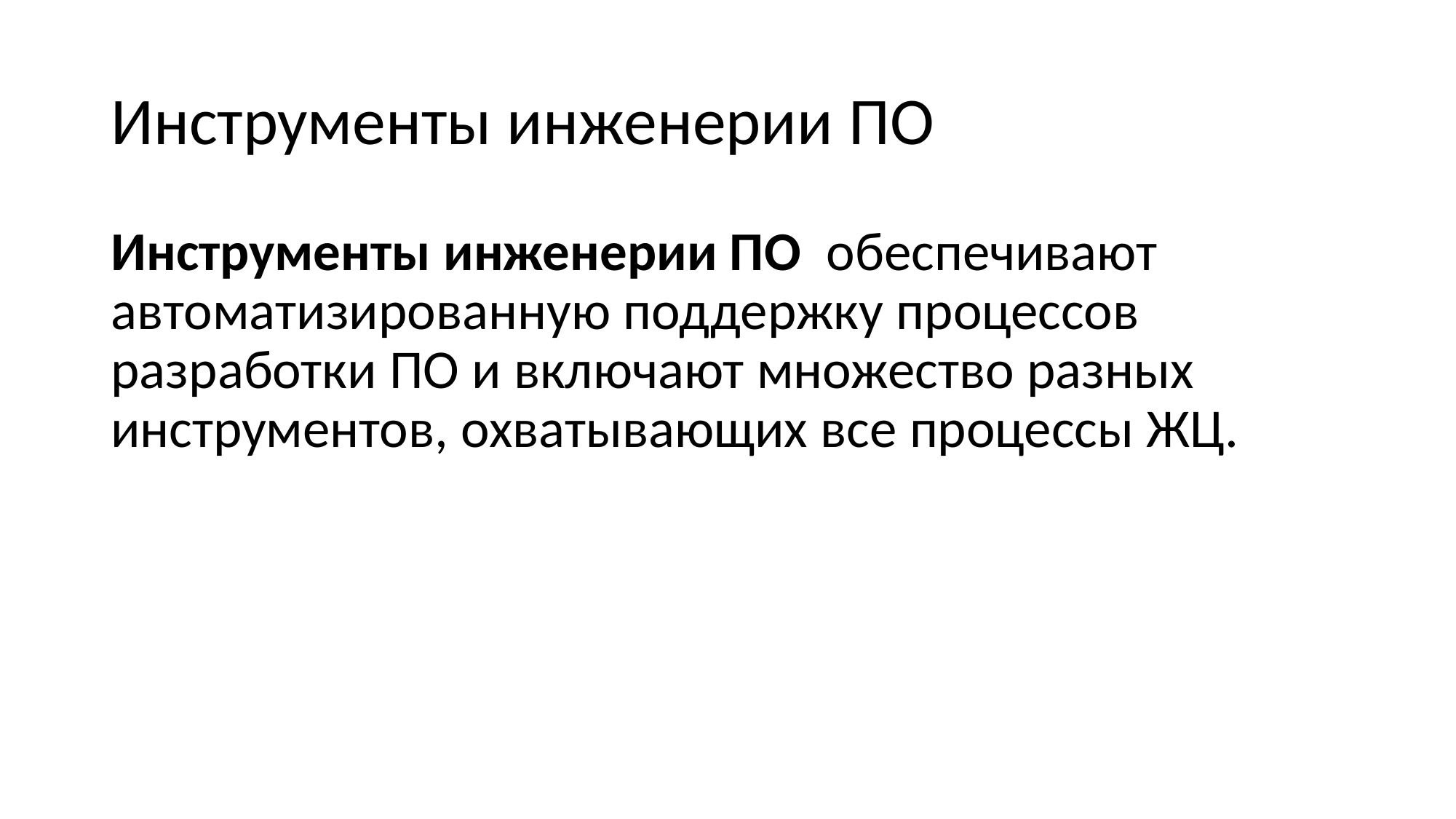

# Инструменты инженерии ПО
Инструменты инженерии ПО  обеспечивают автоматизированную поддержку процессов разработки ПО и включают множество разных инструментов, охватывающих все процессы ЖЦ.